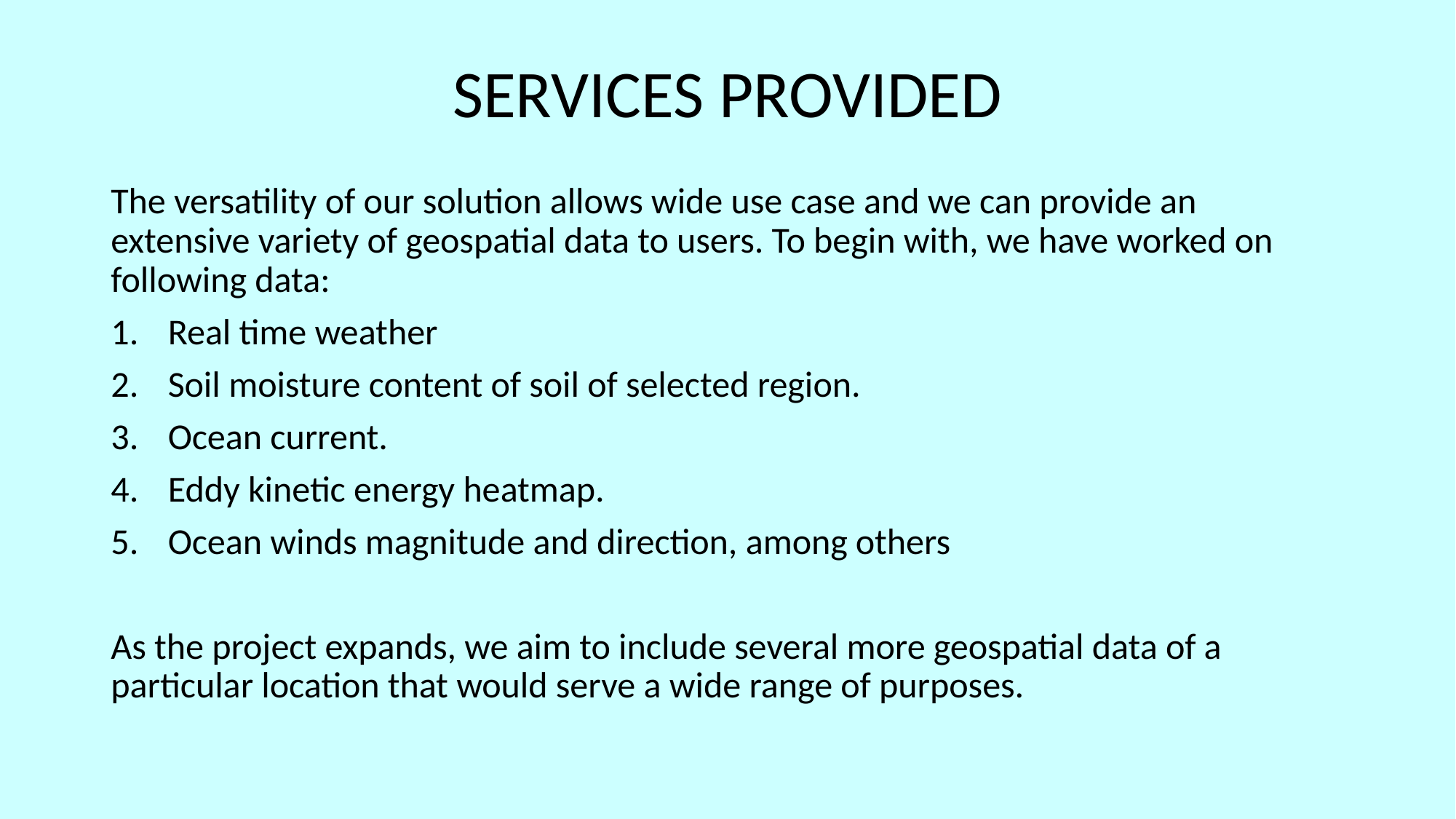

# SERVICES PROVIDED
The versatility of our solution allows wide use case and we can provide an extensive variety of geospatial data to users. To begin with, we have worked on following data:
Real time weather
Soil moisture content of soil of selected region.
Ocean current.
Eddy kinetic energy heatmap.
Ocean winds magnitude and direction, among others

As the project expands, we aim to include several more geospatial data of a particular location that would serve a wide range of purposes.